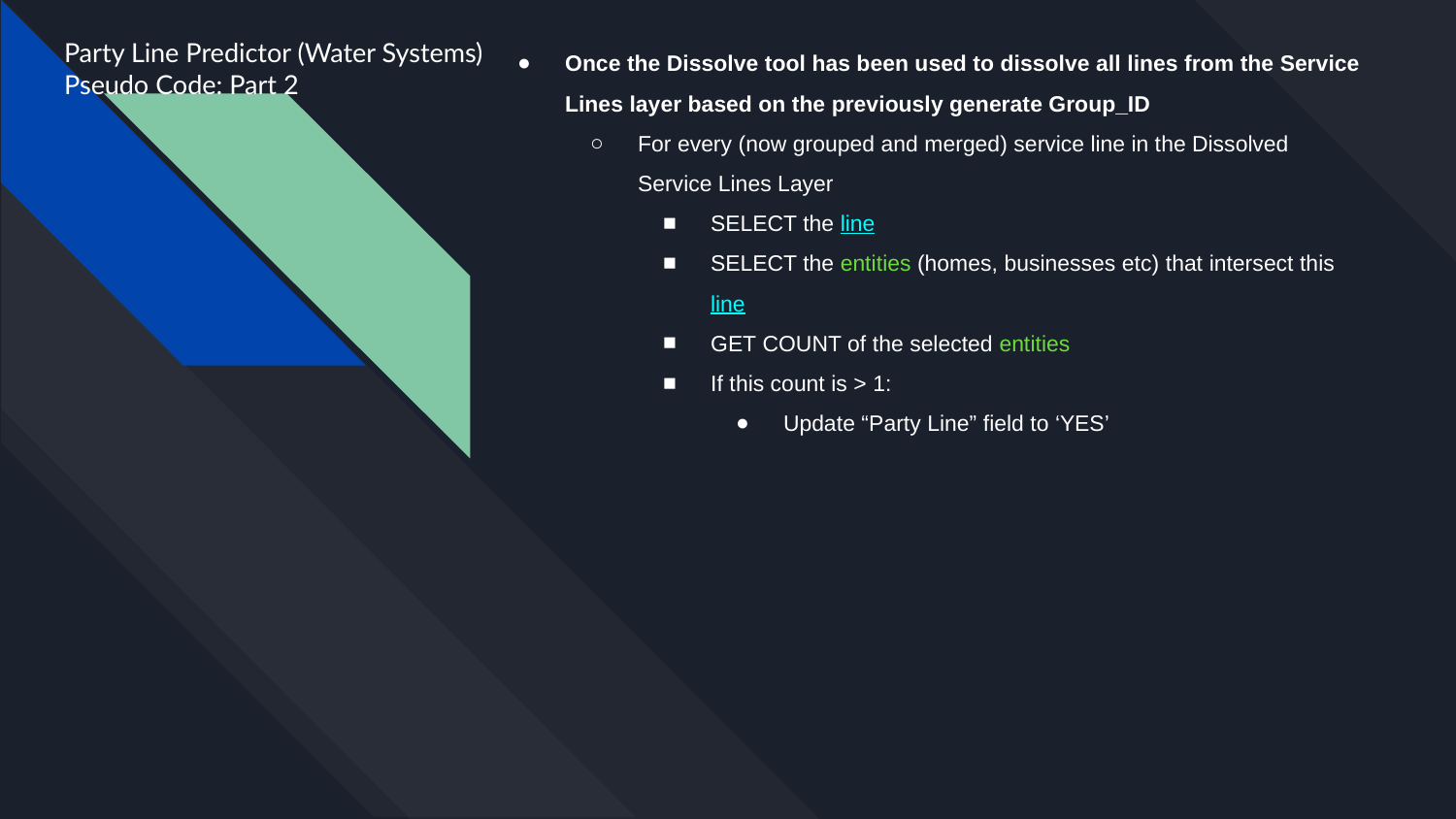

Once the Dissolve tool has been used to dissolve all lines from the Service Lines layer based on the previously generate Group_ID
For every (now grouped and merged) service line in the Dissolved Service Lines Layer
SELECT the line
SELECT the entities (homes, businesses etc) that intersect this line
GET COUNT of the selected entities
If this count is > 1:
Update “Party Line” field to ‘YES’
Party Line Predictor (Water Systems)
Pseudo Code: Part 2